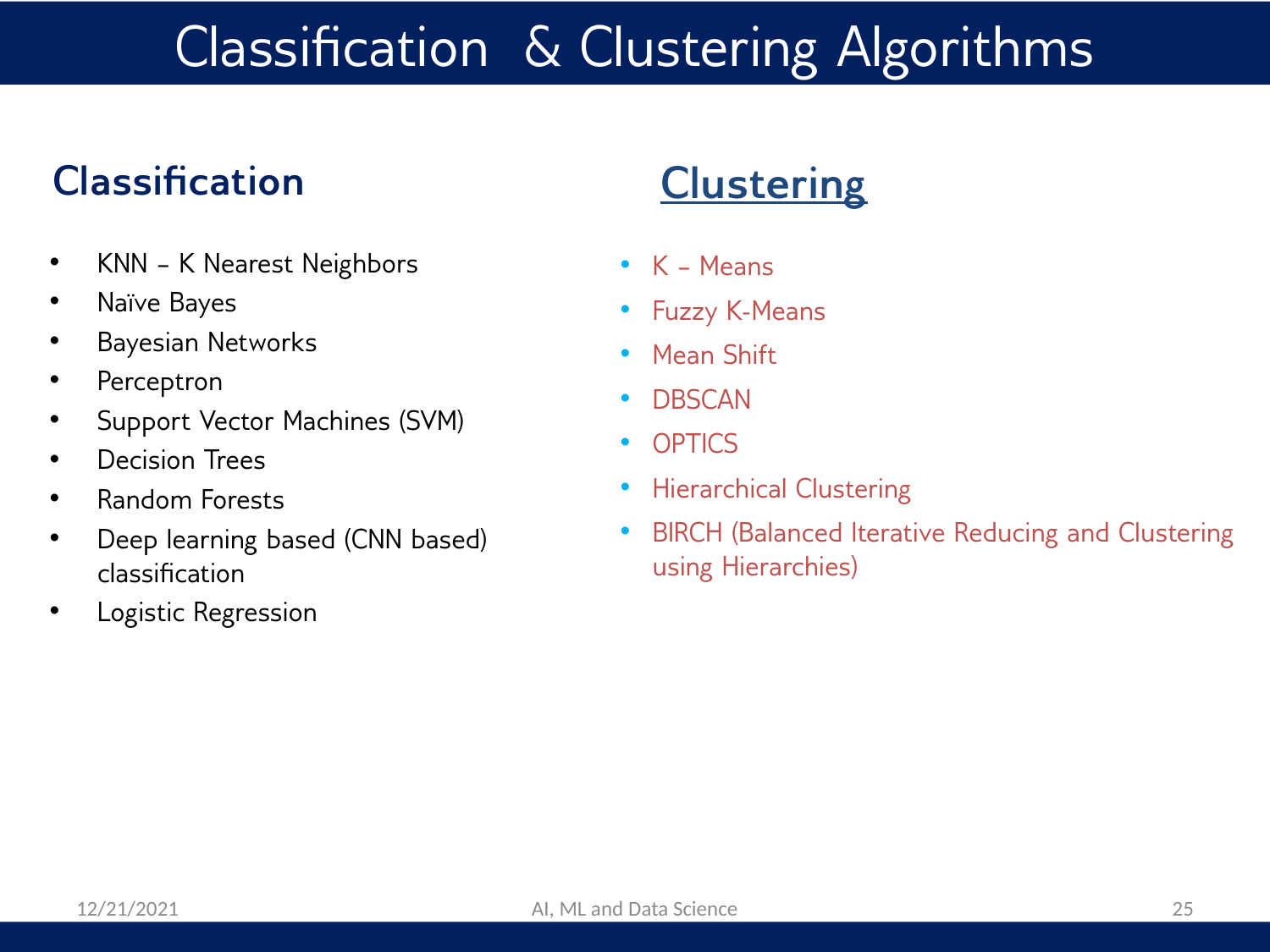

Classification  & Clustering Algorithms
# Classification
Clustering
KNN – K Nearest Neighbors
Naïve Bayes
Bayesian Networks
Perceptron
Support Vector Machines (SVM)
Decision Trees
Random Forests
Deep learning based (CNN based) classification
Logistic Regression

K – Means
Fuzzy K-Means
Mean Shift
DBSCAN
OPTICS
Hierarchical Clustering
BIRCH (Balanced Iterative Reducing and Clustering using Hierarchies)

12/21/2021
AI, ML and Data Science
25